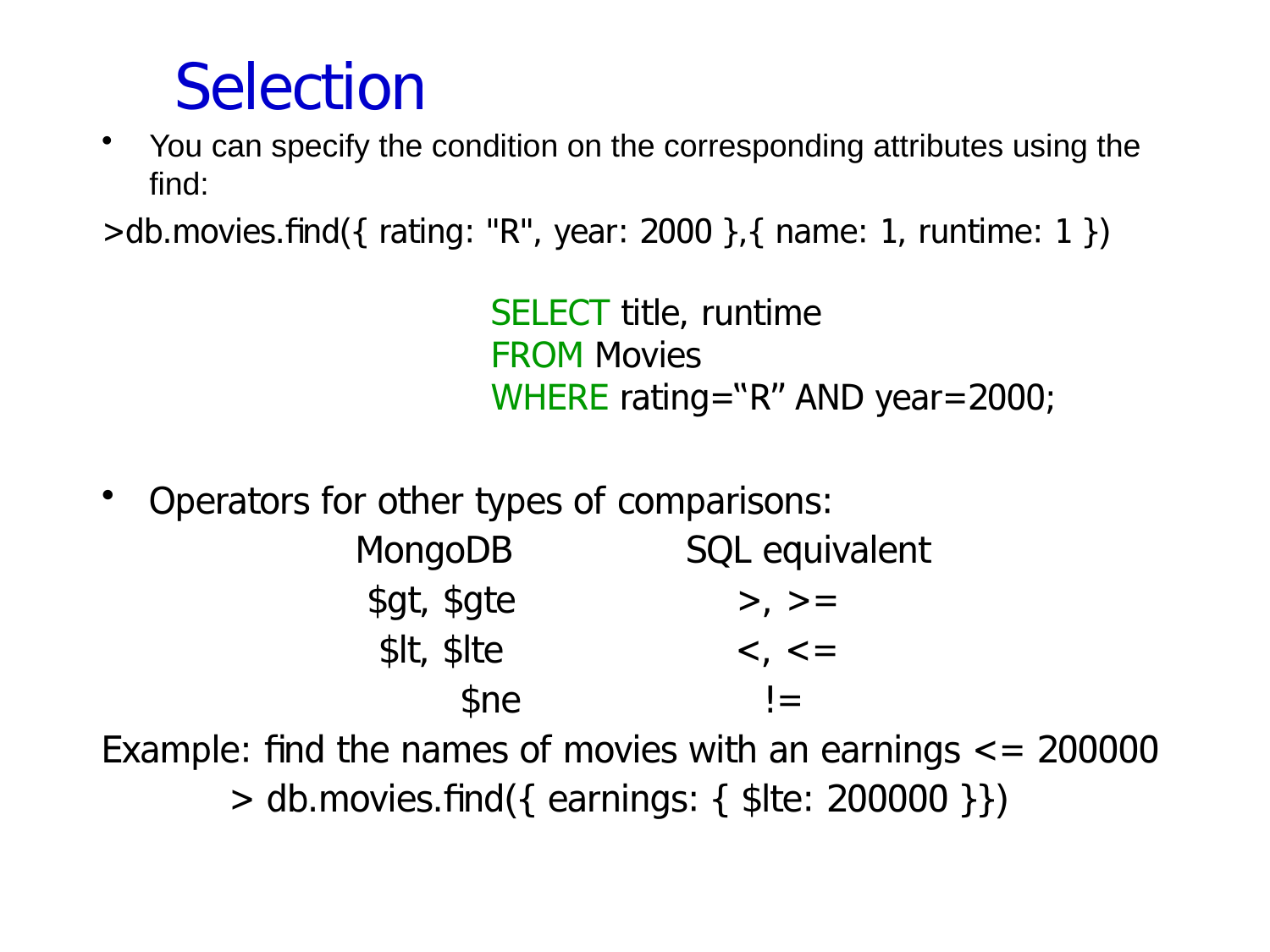

# Selection
You can specify the condition on the corresponding attributes using the find:
>db.movies.find({ rating: "R", year: 2000 },{ name: 1, runtime: 1 })

Operators for other types of comparisons:
		MongoDB               SQL equivalent
		 $gt, $gte                   >, >=
		  $lt, $lte                    <, <=
		         $ne                     !=
Example: find the names of movies with an earnings <= 200000
	> db.movies.find({ earnings: { $lte: 200000 }})
SELECT title, runtime
FROM Movies
WHERE rating=“R” AND year=2000;
36